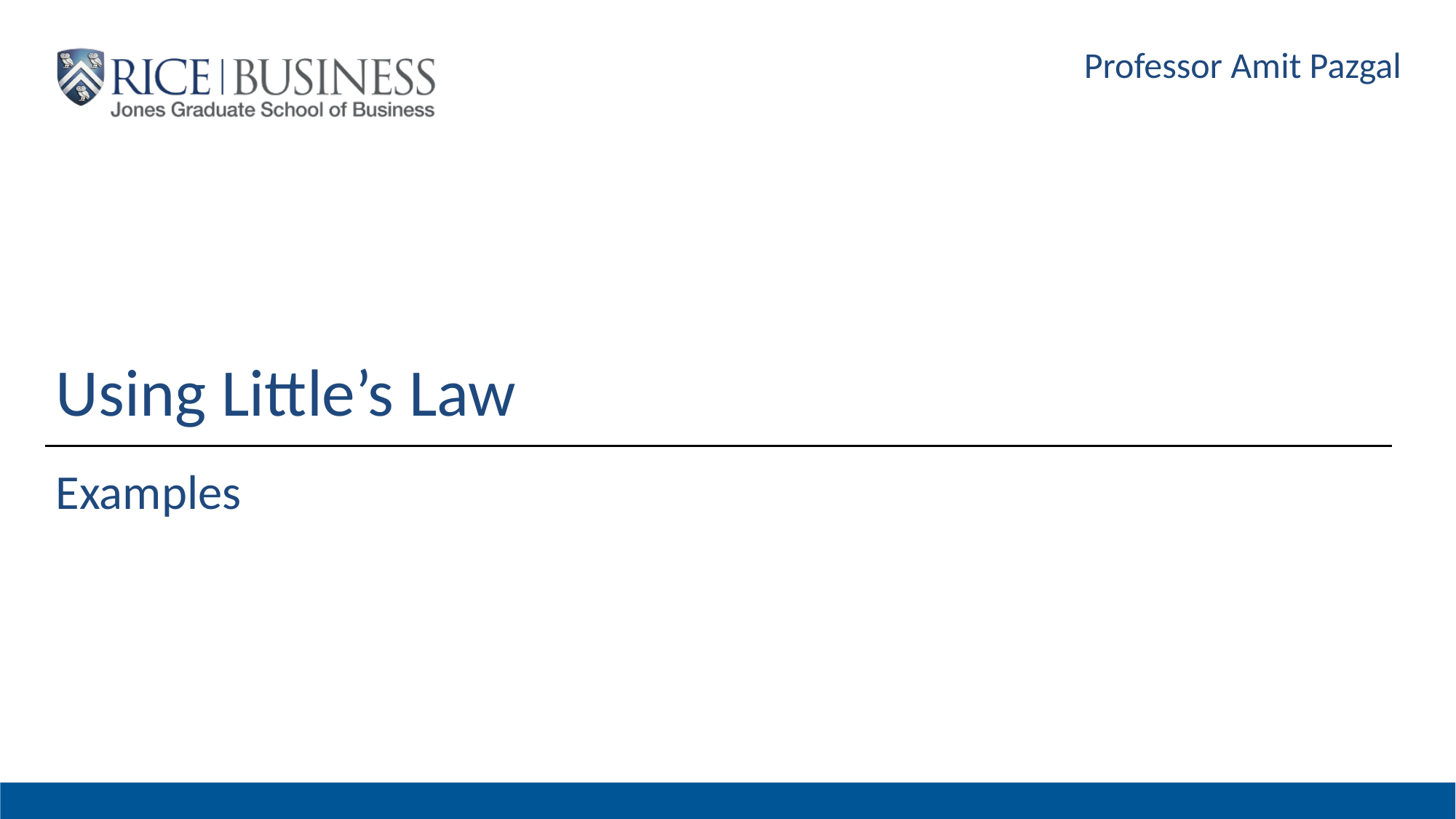

Professor Amit Pazgal
# Using Little’s Law
Examples